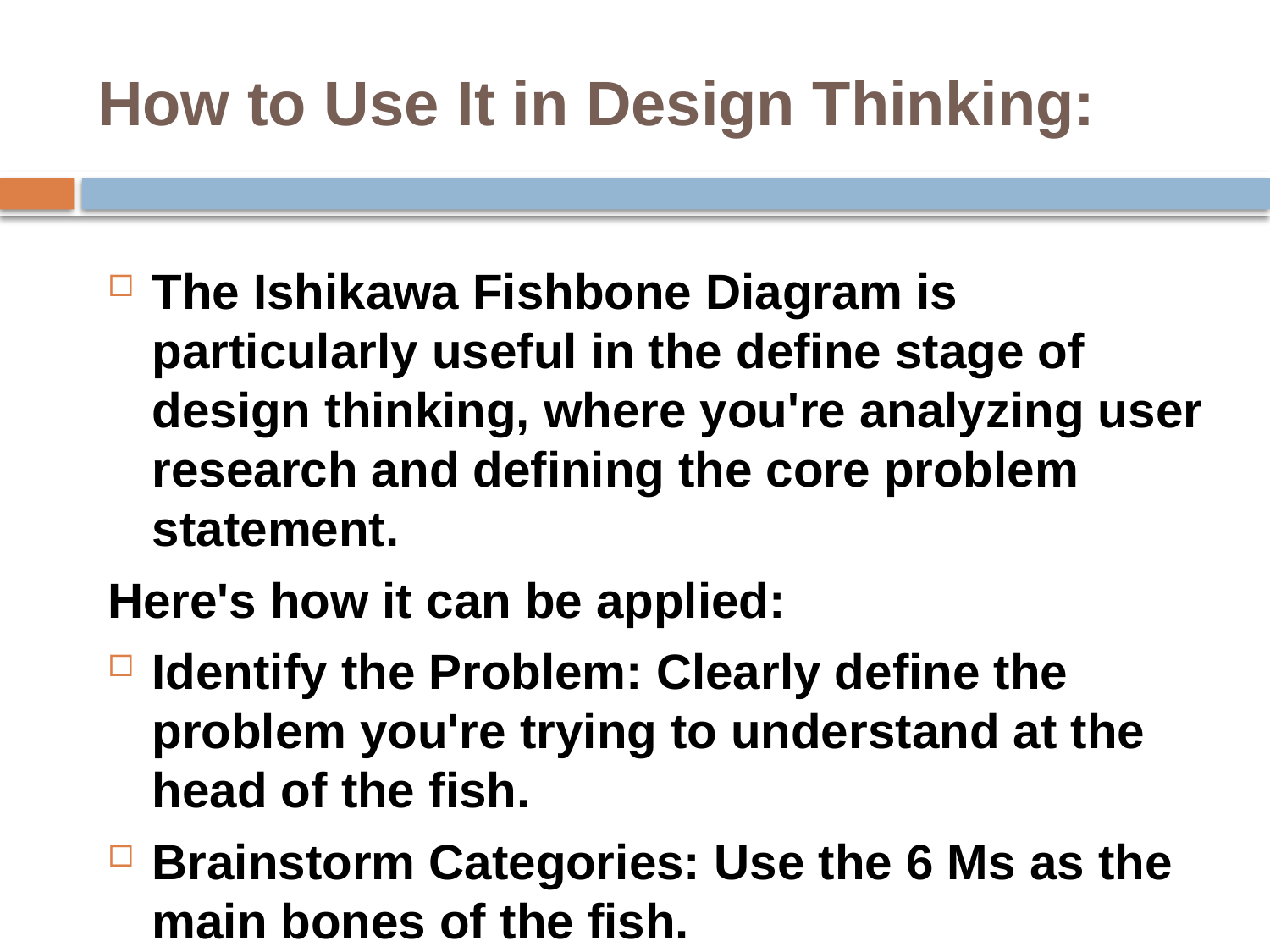

# How to Use It in Design Thinking:
The Ishikawa Fishbone Diagram is particularly useful in the define stage of design thinking, where you're analyzing user research and defining the core problem statement.
Here's how it can be applied:
Identify the Problem: Clearly define the problem you're trying to understand at the head of the fish.
Brainstorm Categories: Use the 6 Ms as the main bones of the fish.